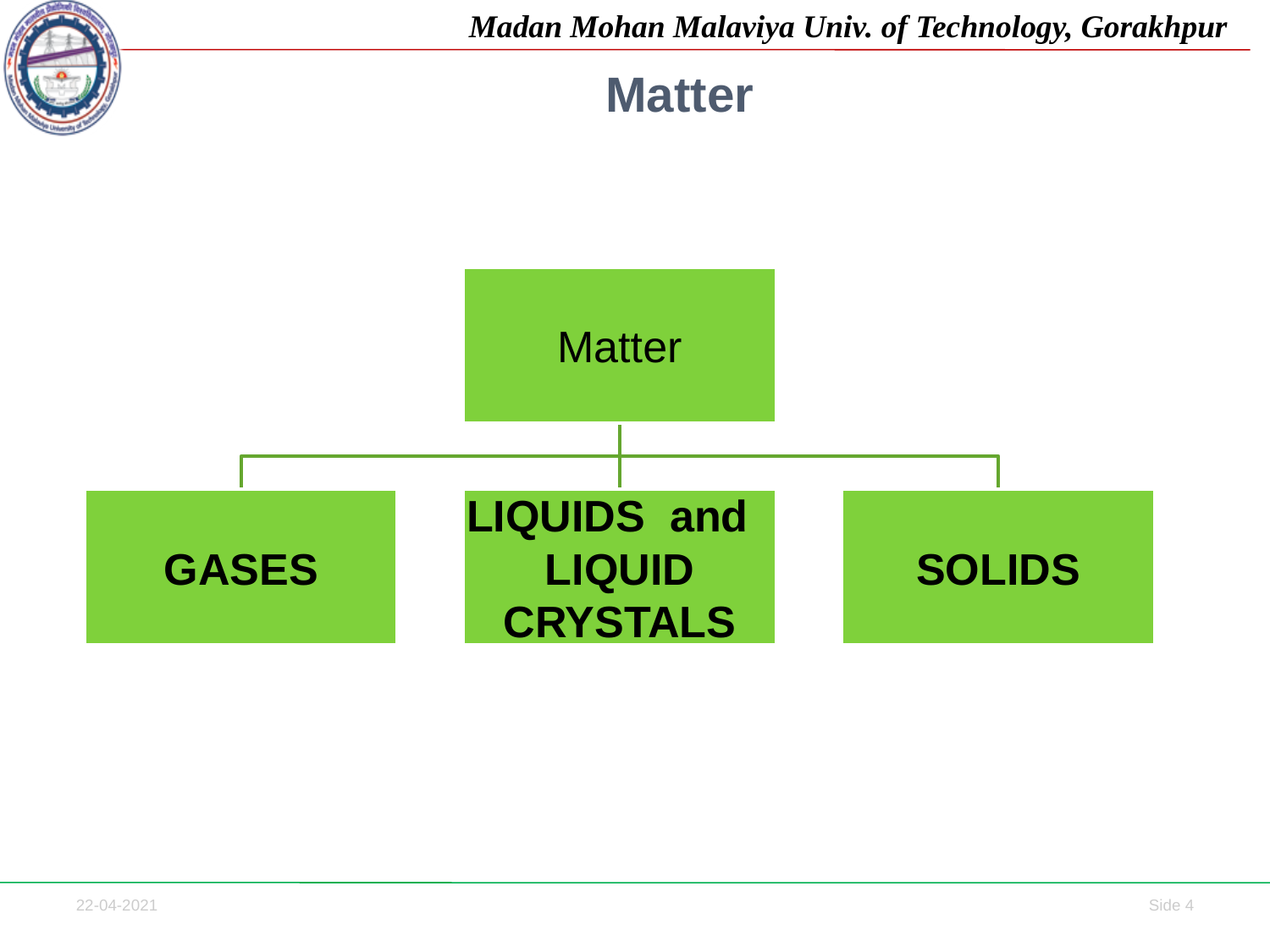

# Matter
Matter
GASES
LIQUIDS  and   LIQUID CRYSTALS
SOLIDS